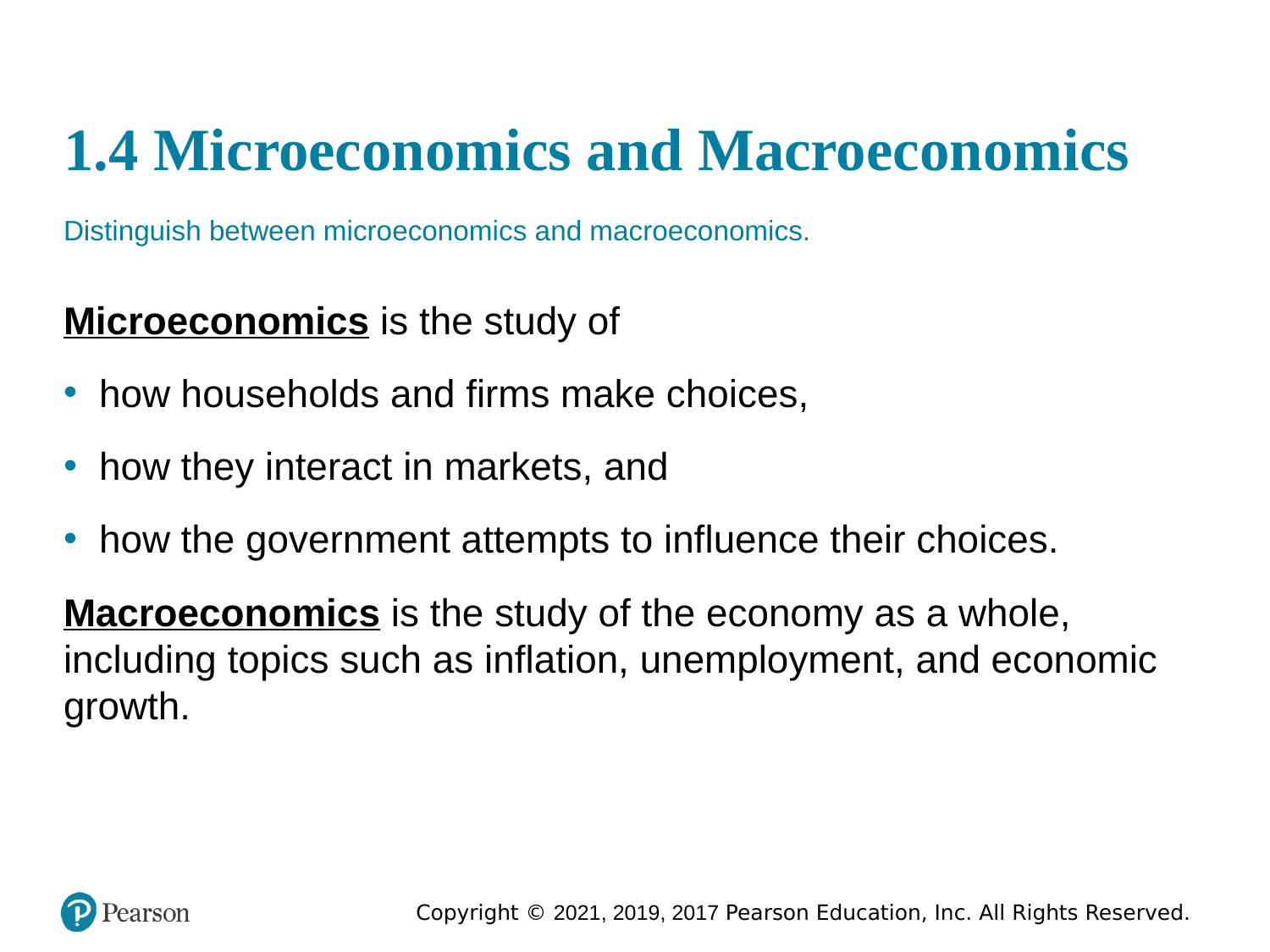

# 1.4 Microeconomics and Macroeconomics
Distinguish between microeconomics and macroeconomics.
Microeconomics is the study of
how households and firms make choices,
how they interact in markets, and
how the government attempts to influence their choices.
Macroeconomics is the study of the economy as a whole, including topics such as inflation, unemployment, and economic growth.